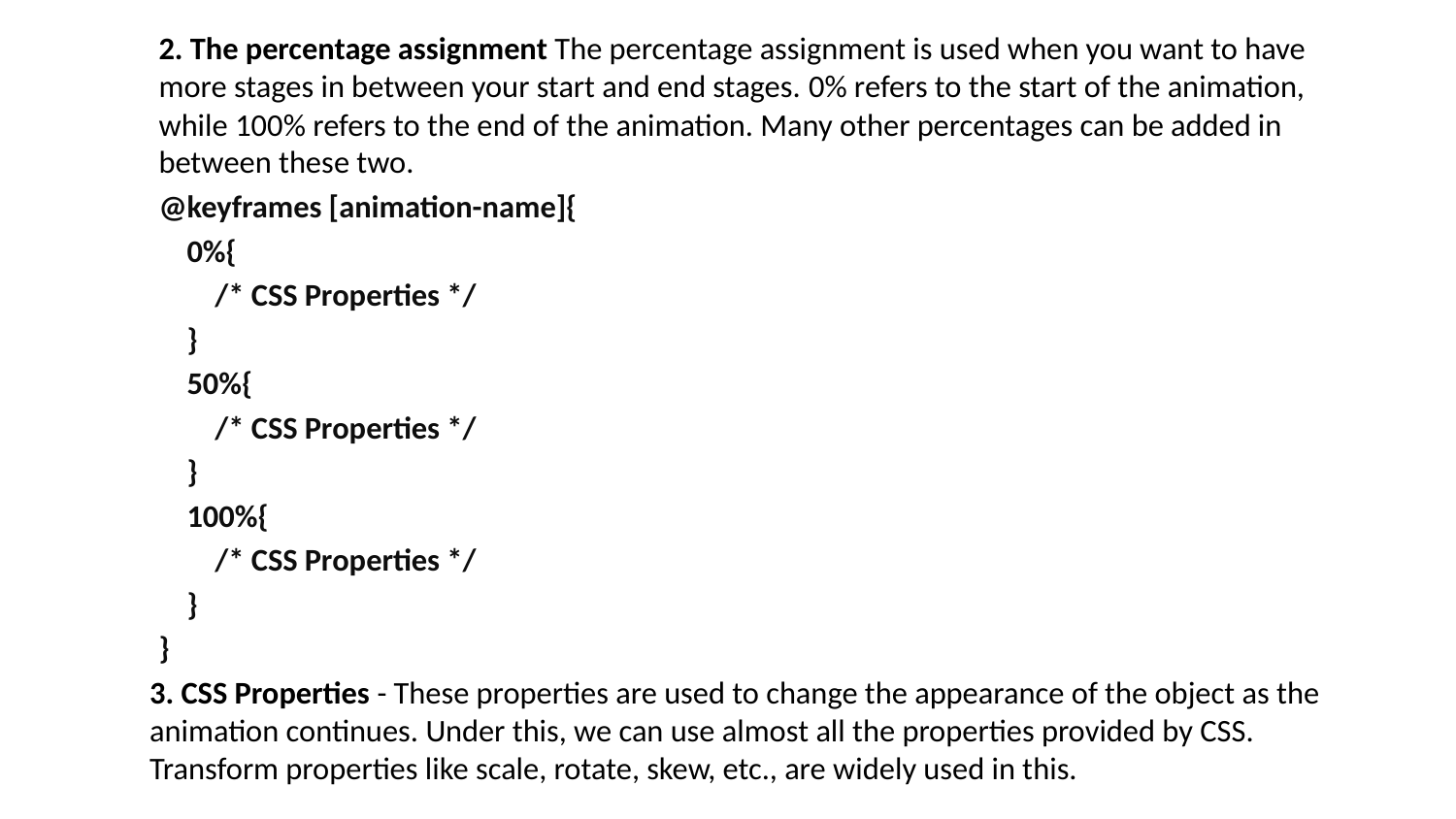

2. The percentage assignment The percentage assignment is used when you want to have more stages in between your start and end stages. 0% refers to the start of the animation, while 100% refers to the end of the animation. Many other percentages can be added in between these two.
@keyframes [animation-name]{
    0%{
        /* CSS Properties */
    }
    50%{
        /* CSS Properties */
    }
    100%{
        /* CSS Properties */
    }
}
3. CSS Properties - These properties are used to change the appearance of the object as the animation continues. Under this, we can use almost all the properties provided by CSS. Transform properties like scale, rotate, skew, etc., are widely used in this.